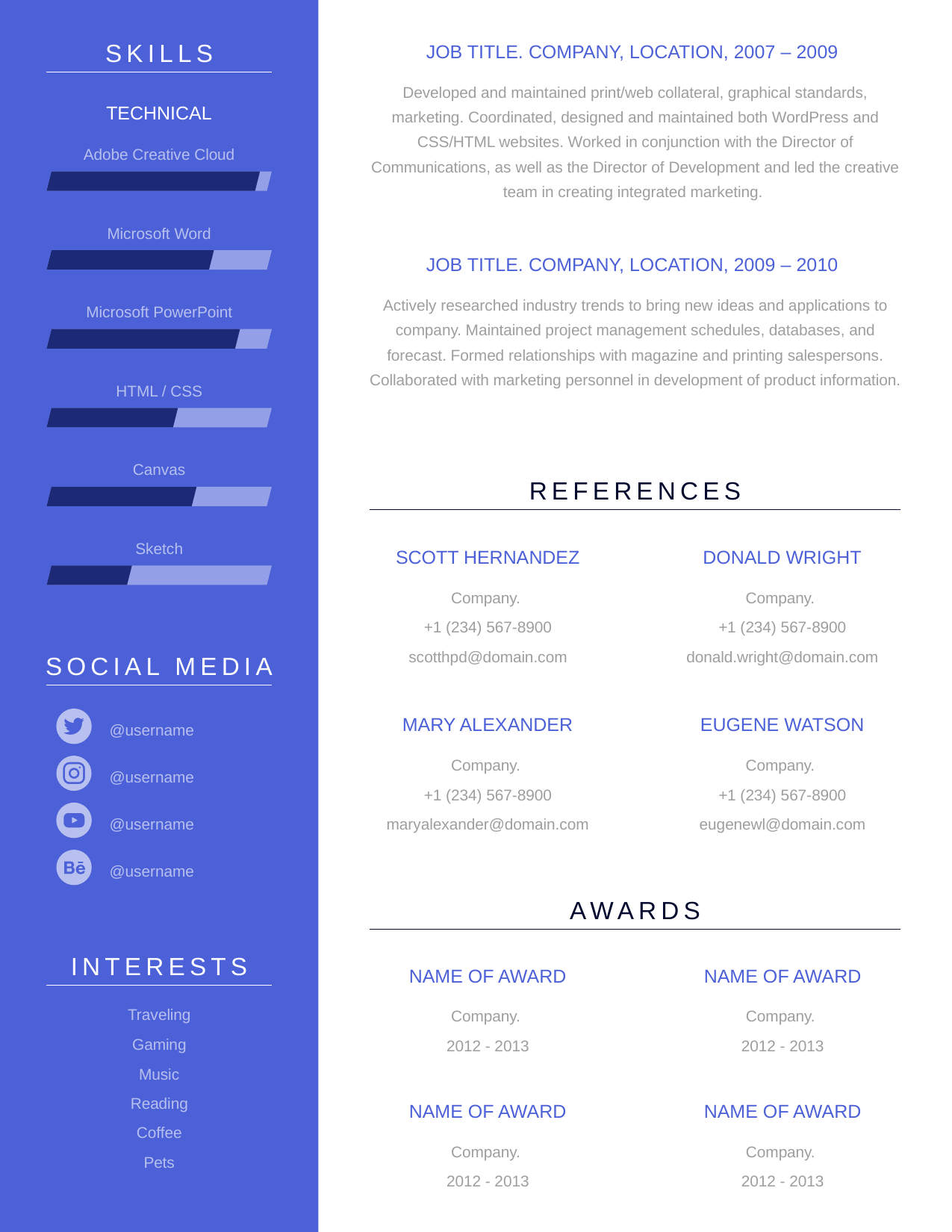

SKILLS
JOB TITLE. COMPANY, LOCATION, 2007 – 2009
Developed and maintained print/web collateral, graphical standards, marketing. Coordinated, designed and maintained both WordPress and CSS/HTML websites. Worked in conjunction with the Director of Communications, as well as the Director of Development and led the creative team in creating integrated marketing.
TECHNICAL
Adobe Creative Cloud

Microsoft Word

JOB TITLE. COMPANY, LOCATION, 2009 – 2010
Actively researched industry trends to bring new ideas and applications to company. Maintained project management schedules, databases, and forecast. Formed relationships with magazine and printing salespersons. Collaborated with marketing personnel in development of product information.
Microsoft PowerPoint

HTML / CSS

Canvas
REFERENCES

Sketch
SCOTT HERNANDEZ
Company.
+1 (234) 567-8900
scotthpd@domain.com
DONALD WRIGHT
Company.
+1 (234) 567-8900
donald.wright@domain.com

SOCIAL MEDIA

MARY ALEXANDER
Company.
+1 (234) 567-8900
maryalexander@domain.com
EUGENE WATSON
Company.
+1 (234) 567-8900
eugenewl@domain.com
@username

@username

@username

@username
AWARDS
INTERESTS
NAME OF AWARD
Company.
2012 - 2013
NAME OF AWARD
Company.
2012 - 2013
Traveling
Gaming
Music
Reading
Coffee
Pets
NAME OF AWARD
Company.
2012 - 2013
NAME OF AWARD
Company.
2012 - 2013